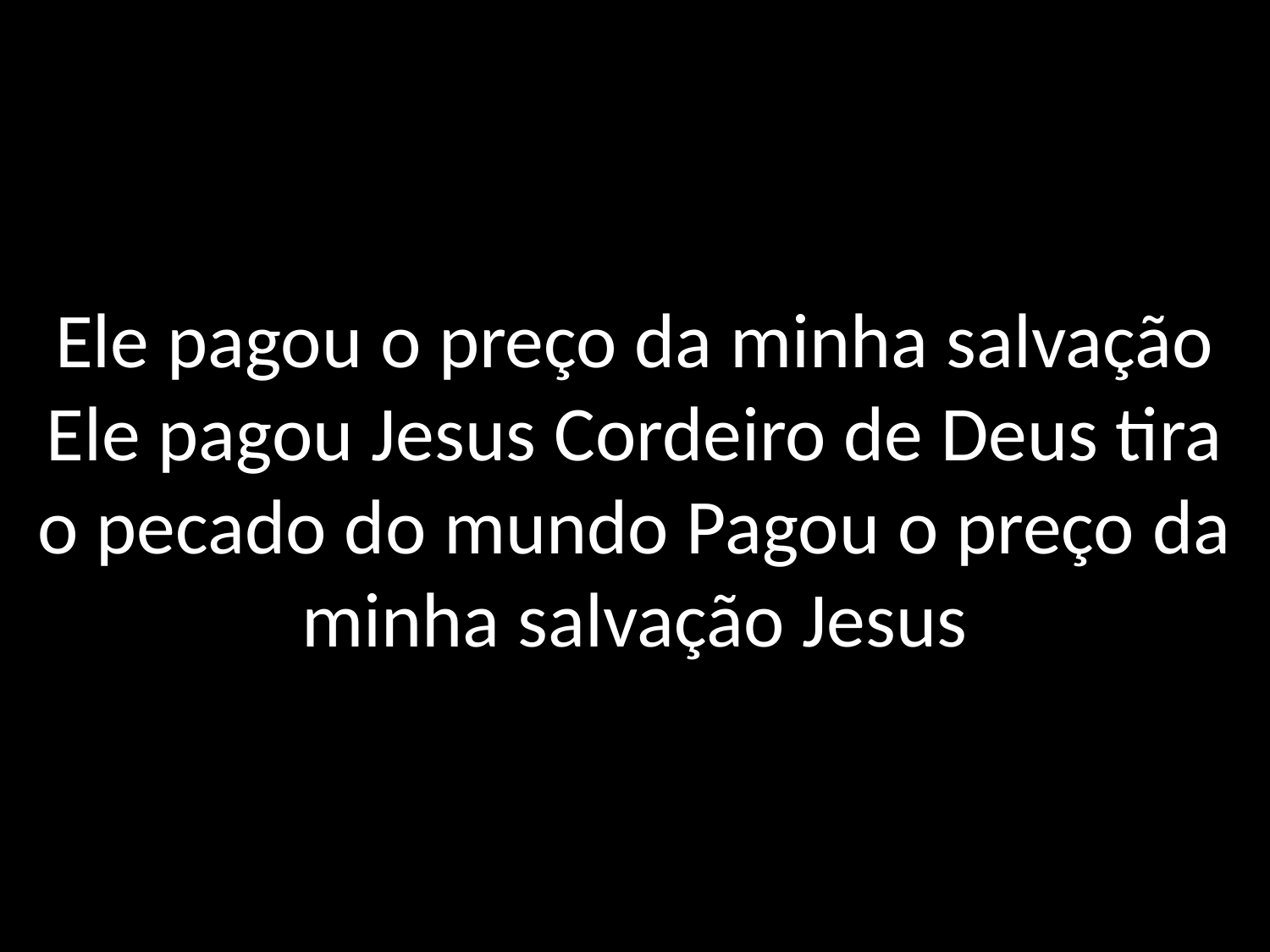

# Ele pagou o preço da minha salvação Ele pagou Jesus Cordeiro de Deus tira o pecado do mundo Pagou o preço da minha salvação Jesus